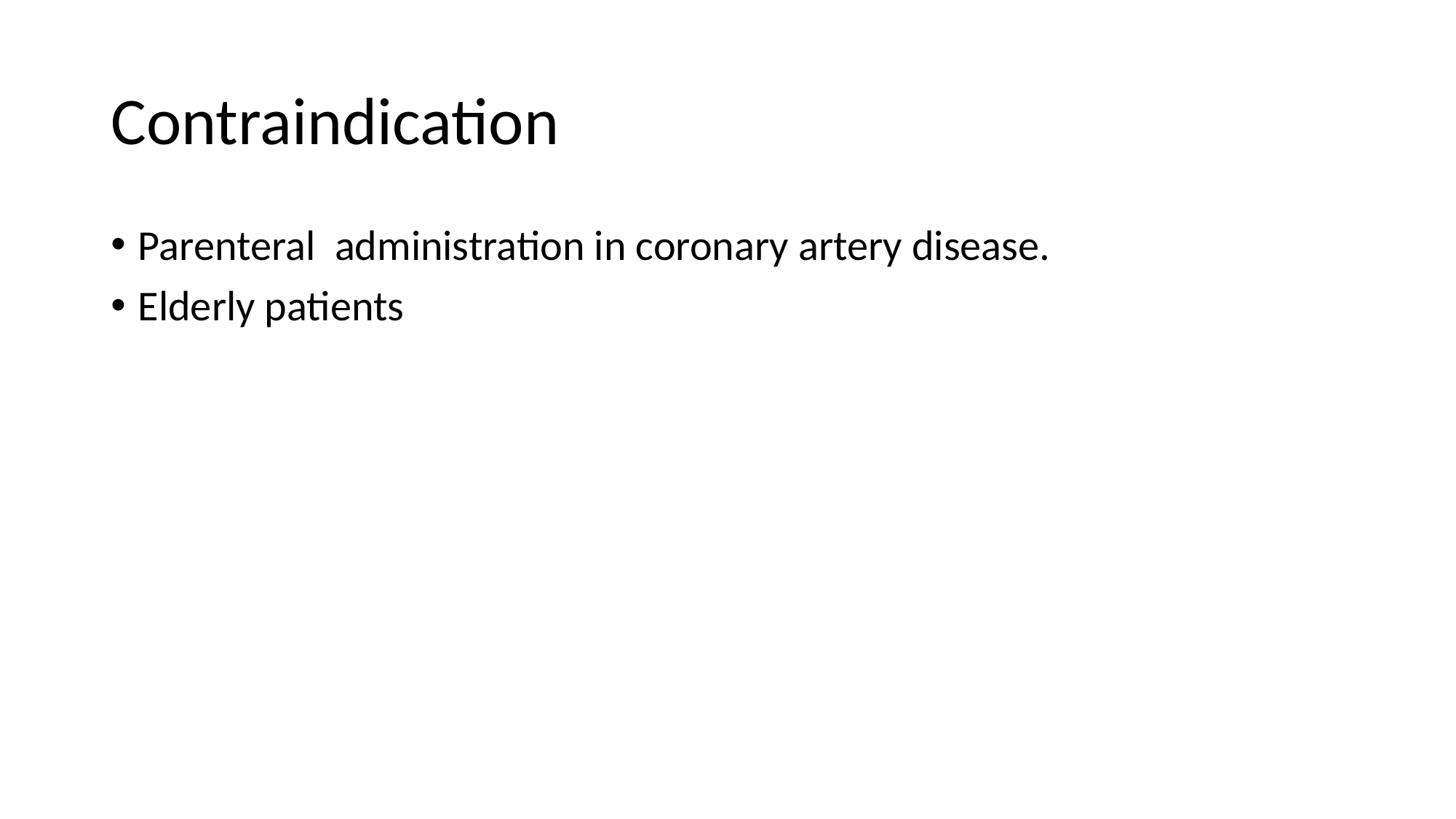

# Contraindication
Parenteral  administration in coronary artery disease.
Elderly patients